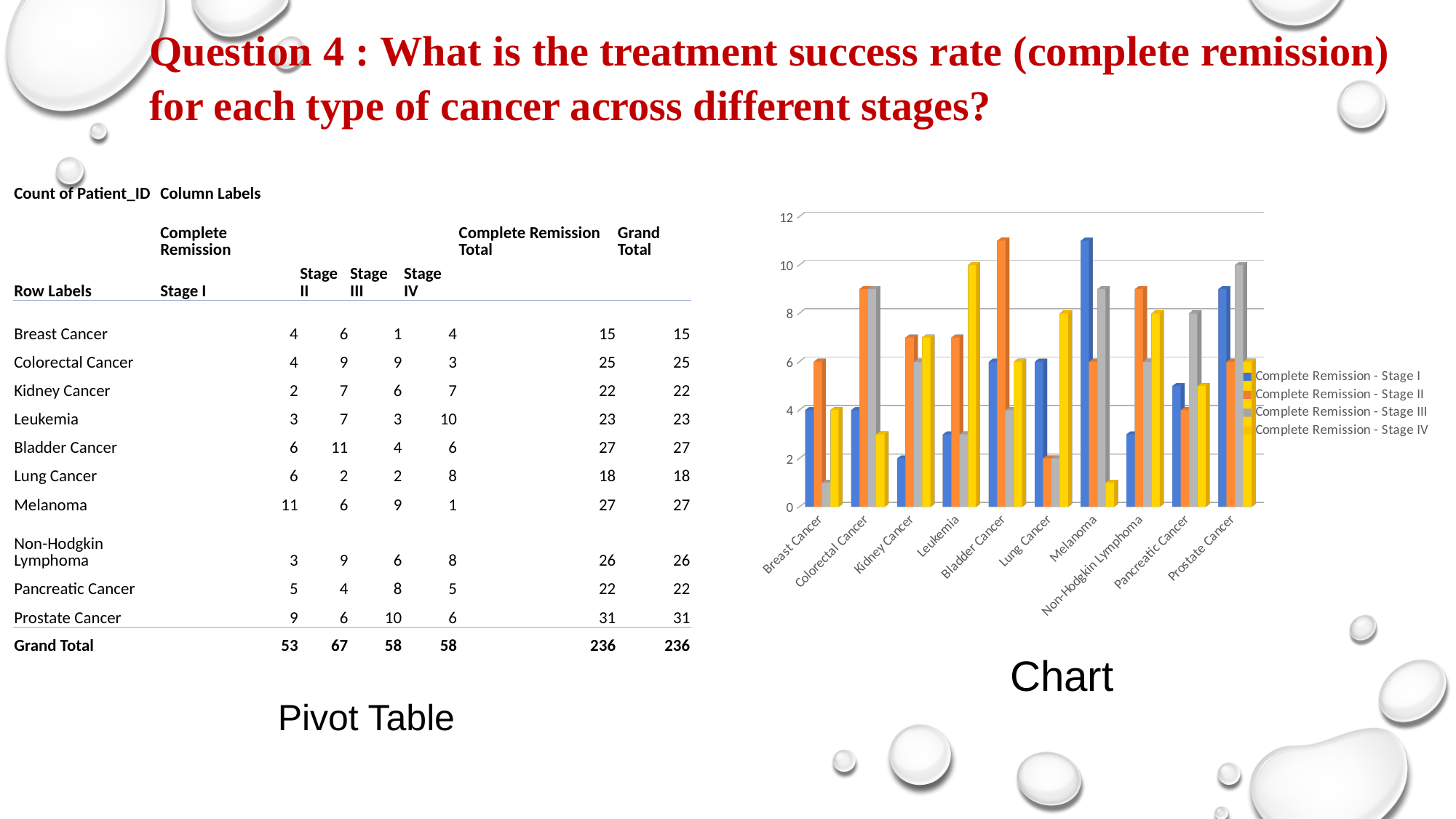

Question 4 : What is the treatment success rate (complete remission) for each type of cancer across different stages?

[unsupported chart]

| Count of Patient\_ID | Column Labels |  |  |  |  |  |
| --- | --- | --- | --- | --- | --- | --- |
|  | Complete Remission |  |  |  | Complete Remission Total | Grand Total |
| Row Labels | Stage I | Stage II | Stage III | Stage IV |  |  |
| Breast Cancer | 4 | 6 | 1 | 4 | 15 | 15 |
| Colorectal Cancer | 4 | 9 | 9 | 3 | 25 | 25 |
| Kidney Cancer | 2 | 7 | 6 | 7 | 22 | 22 |
| Leukemia | 3 | 7 | 3 | 10 | 23 | 23 |
| Bladder Cancer | 6 | 11 | 4 | 6 | 27 | 27 |
| Lung Cancer | 6 | 2 | 2 | 8 | 18 | 18 |
| Melanoma | 11 | 6 | 9 | 1 | 27 | 27 |
| Non-Hodgkin Lymphoma | 3 | 9 | 6 | 8 | 26 | 26 |
| Pancreatic Cancer | 5 | 4 | 8 | 5 | 22 | 22 |
| Prostate Cancer | 9 | 6 | 10 | 6 | 31 | 31 |
| Grand Total | 53 | 67 | 58 | 58 | 236 | 236 |
Chart
Pivot Table